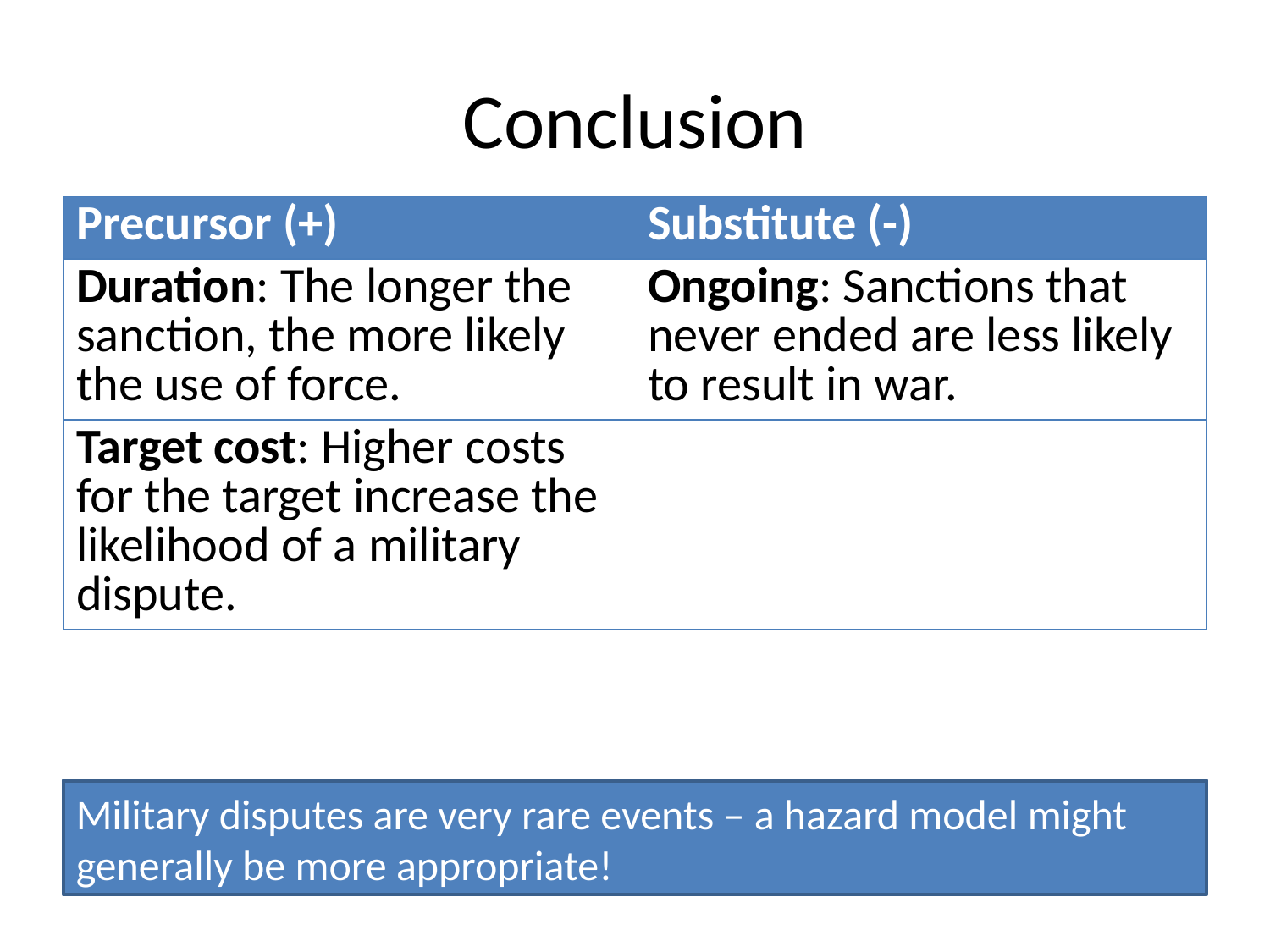

# Conclusion
| Precursor (+) | Substitute (-) |
| --- | --- |
| Duration: The longer the sanction, the more likely the use of force. | Ongoing: Sanctions that never ended are less likely to result in war. |
| Target cost: Higher costs for the target increase the likelihood of a military dispute. |  |
Military disputes are very rare events – a hazard model might  generally be more appropriate!